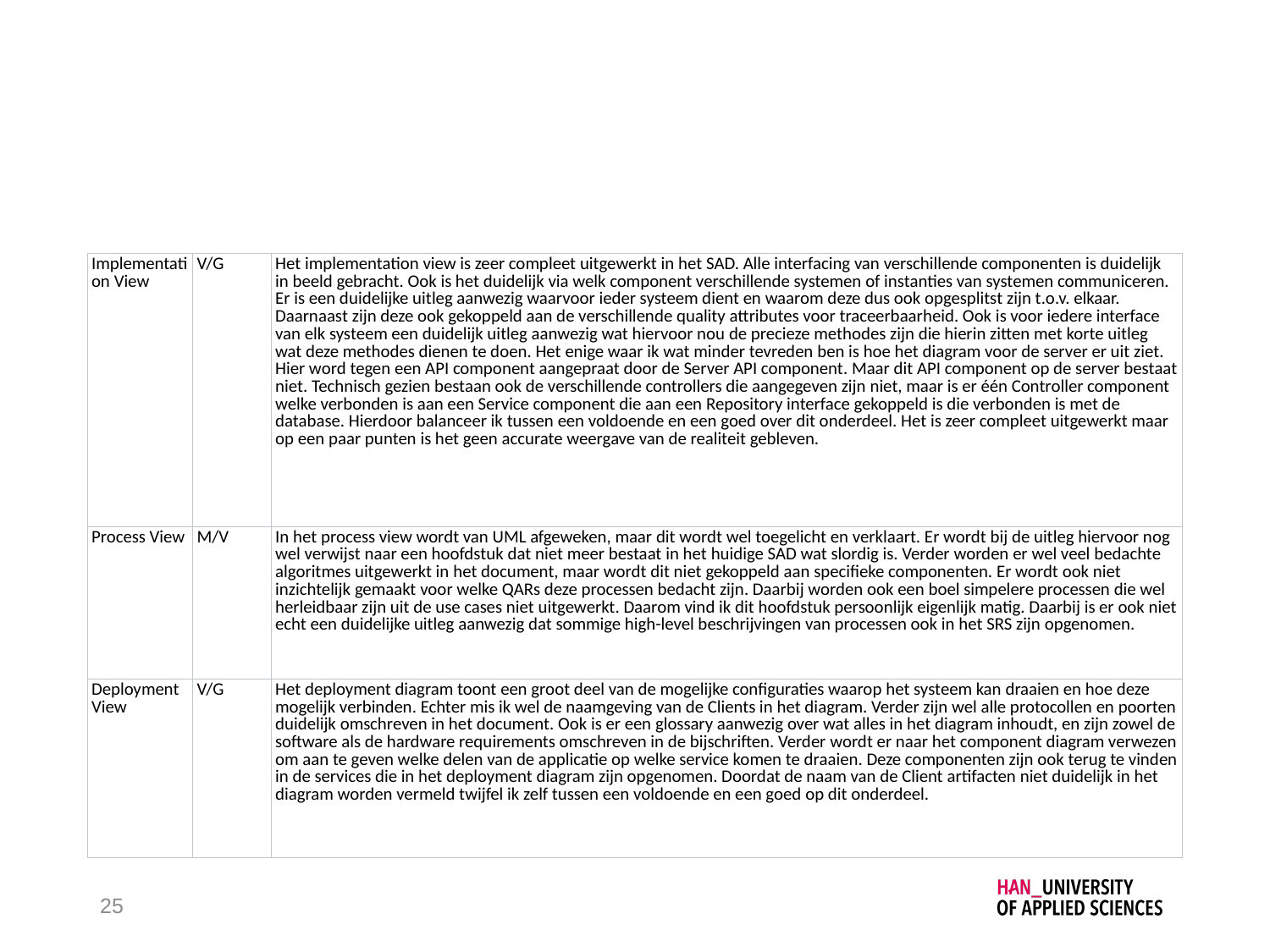

#
| Implementation View | V/G | Het implementation view is zeer compleet uitgewerkt in het SAD. Alle interfacing van verschillende componenten is duidelijk in beeld gebracht. Ook is het duidelijk via welk component verschillende systemen of instanties van systemen communiceren. Er is een duidelijke uitleg aanwezig waarvoor ieder systeem dient en waarom deze dus ook opgesplitst zijn t.o.v. elkaar. Daarnaast zijn deze ook gekoppeld aan de verschillende quality attributes voor traceerbaarheid. Ook is voor iedere interface van elk systeem een duidelijk uitleg aanwezig wat hiervoor nou de precieze methodes zijn die hierin zitten met korte uitleg wat deze methodes dienen te doen. Het enige waar ik wat minder tevreden ben is hoe het diagram voor de server er uit ziet. Hier word tegen een API component aangepraat door de Server API component. Maar dit API component op de server bestaat niet. Technisch gezien bestaan ook de verschillende controllers die aangegeven zijn niet, maar is er één Controller component welke verbonden is aan een Service component die aan een Repository interface gekoppeld is die verbonden is met de database. Hierdoor balanceer ik tussen een voldoende en een goed over dit onderdeel. Het is zeer compleet uitgewerkt maar op een paar punten is het geen accurate weergave van de realiteit gebleven. |
| --- | --- | --- |
| Process View | M/V | In het process view wordt van UML afgeweken, maar dit wordt wel toegelicht en verklaart. Er wordt bij de uitleg hiervoor nog wel verwijst naar een hoofdstuk dat niet meer bestaat in het huidige SAD wat slordig is. Verder worden er wel veel bedachte algoritmes uitgewerkt in het document, maar wordt dit niet gekoppeld aan specifieke componenten. Er wordt ook niet inzichtelijk gemaakt voor welke QARs deze processen bedacht zijn. Daarbij worden ook een boel simpelere processen die wel herleidbaar zijn uit de use cases niet uitgewerkt. Daarom vind ik dit hoofdstuk persoonlijk eigenlijk matig. Daarbij is er ook niet echt een duidelijke uitleg aanwezig dat sommige high-level beschrijvingen van processen ook in het SRS zijn opgenomen. |
| Deployment View | V/G | Het deployment diagram toont een groot deel van de mogelijke configuraties waarop het systeem kan draaien en hoe deze mogelijk verbinden. Echter mis ik wel de naamgeving van de Clients in het diagram. Verder zijn wel alle protocollen en poorten duidelijk omschreven in het document. Ook is er een glossary aanwezig over wat alles in het diagram inhoudt, en zijn zowel de software als de hardware requirements omschreven in de bijschriften. Verder wordt er naar het component diagram verwezen om aan te geven welke delen van de applicatie op welke service komen te draaien. Deze componenten zijn ook terug te vinden in de services die in het deployment diagram zijn opgenomen. Doordat de naam van de Client artifacten niet duidelijk in het diagram worden vermeld twijfel ik zelf tussen een voldoende en een goed op dit onderdeel. |

25